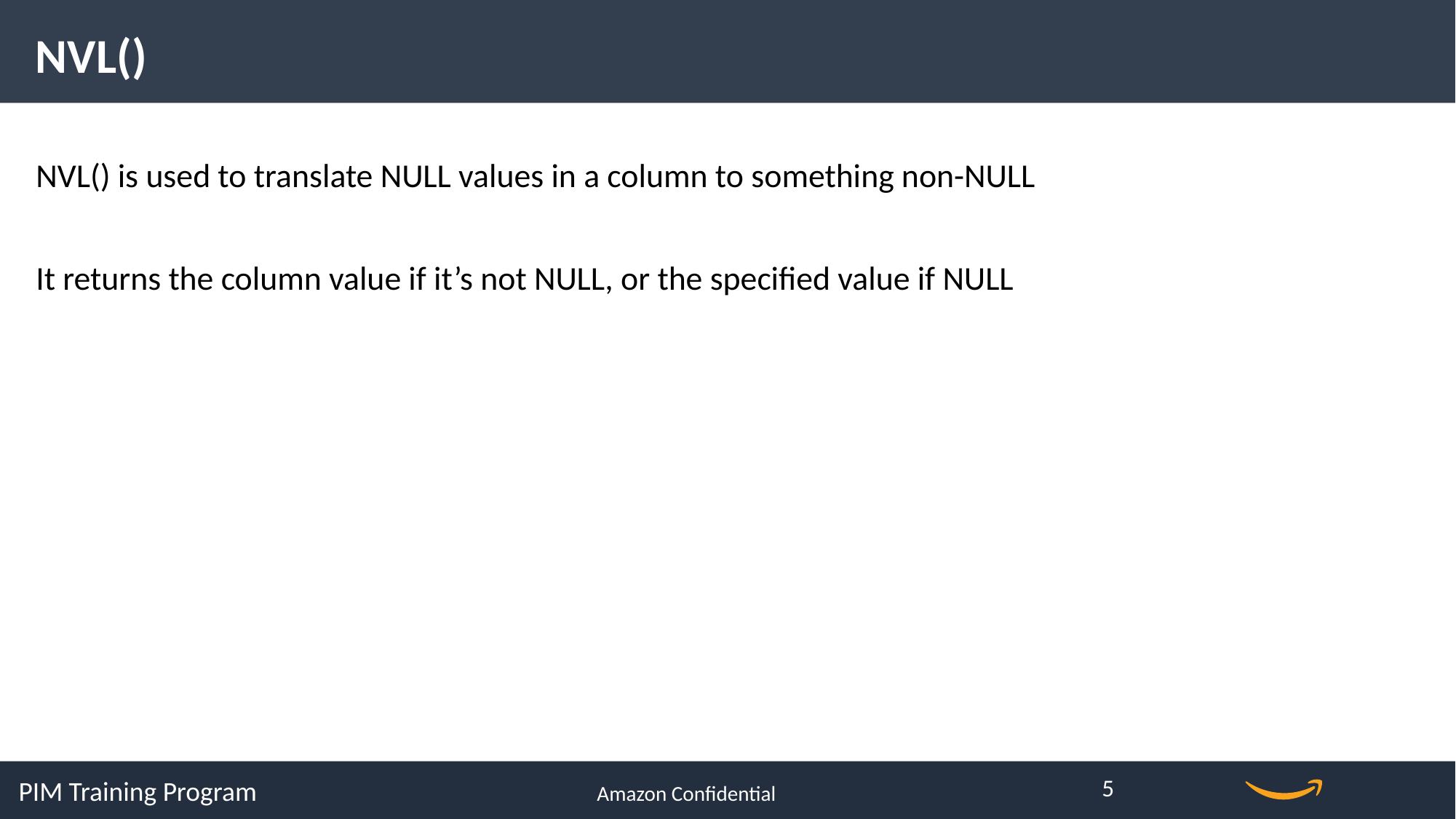

NVL()
NVL() is used to translate NULL values in a column to something non-NULL

It returns the column value if it’s not NULL, or the specified value if NULL